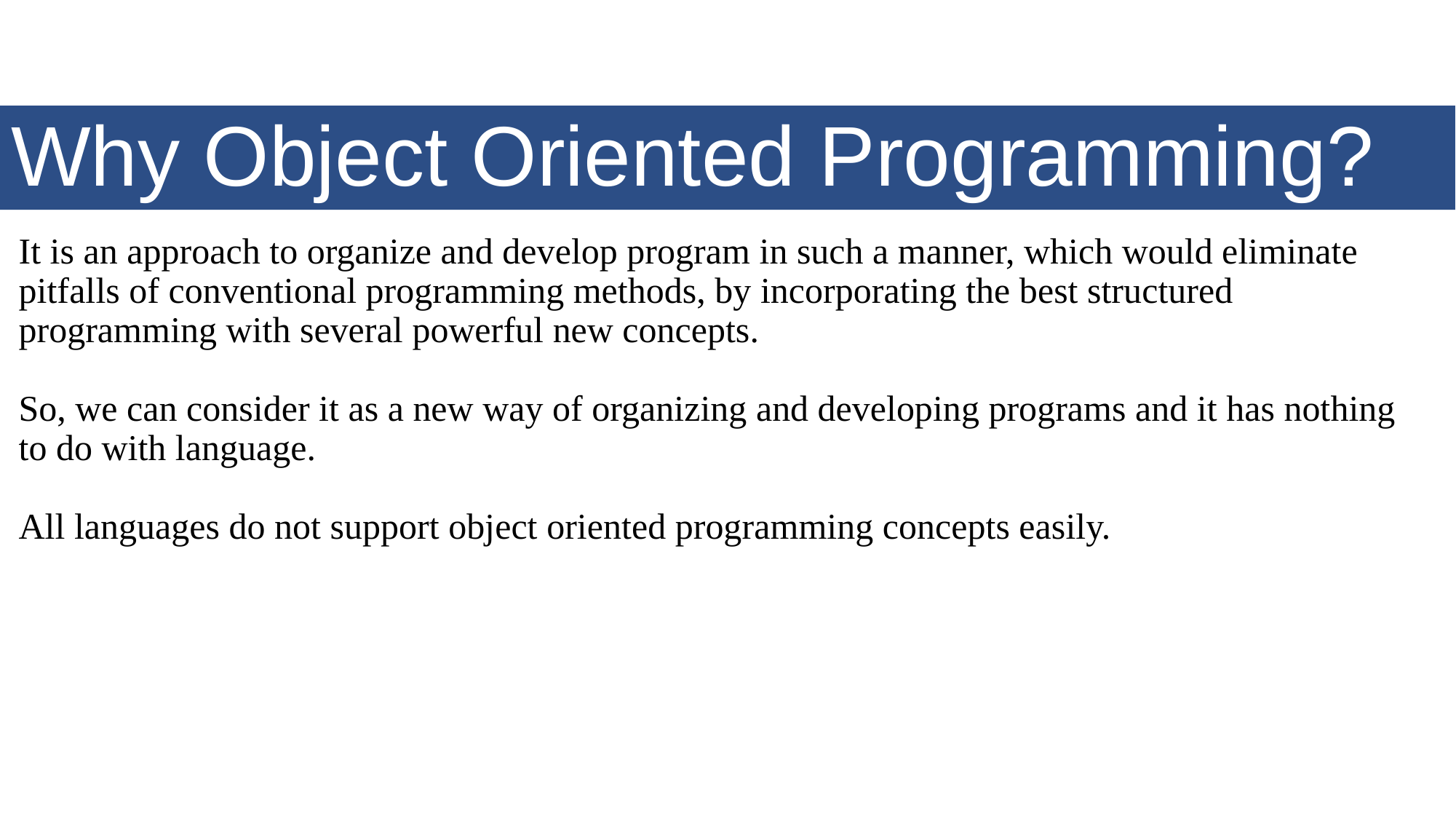

# Why Object Oriented Programming?
It is an approach to organize and develop program in such a manner, which would eliminate pitfalls of conventional programming methods, by incorporating the best structured programming with several powerful new concepts.

So, we can consider it as a new way of organizing and developing programs and it has nothing to do with language.

All languages do not support object oriented programming concepts easily.